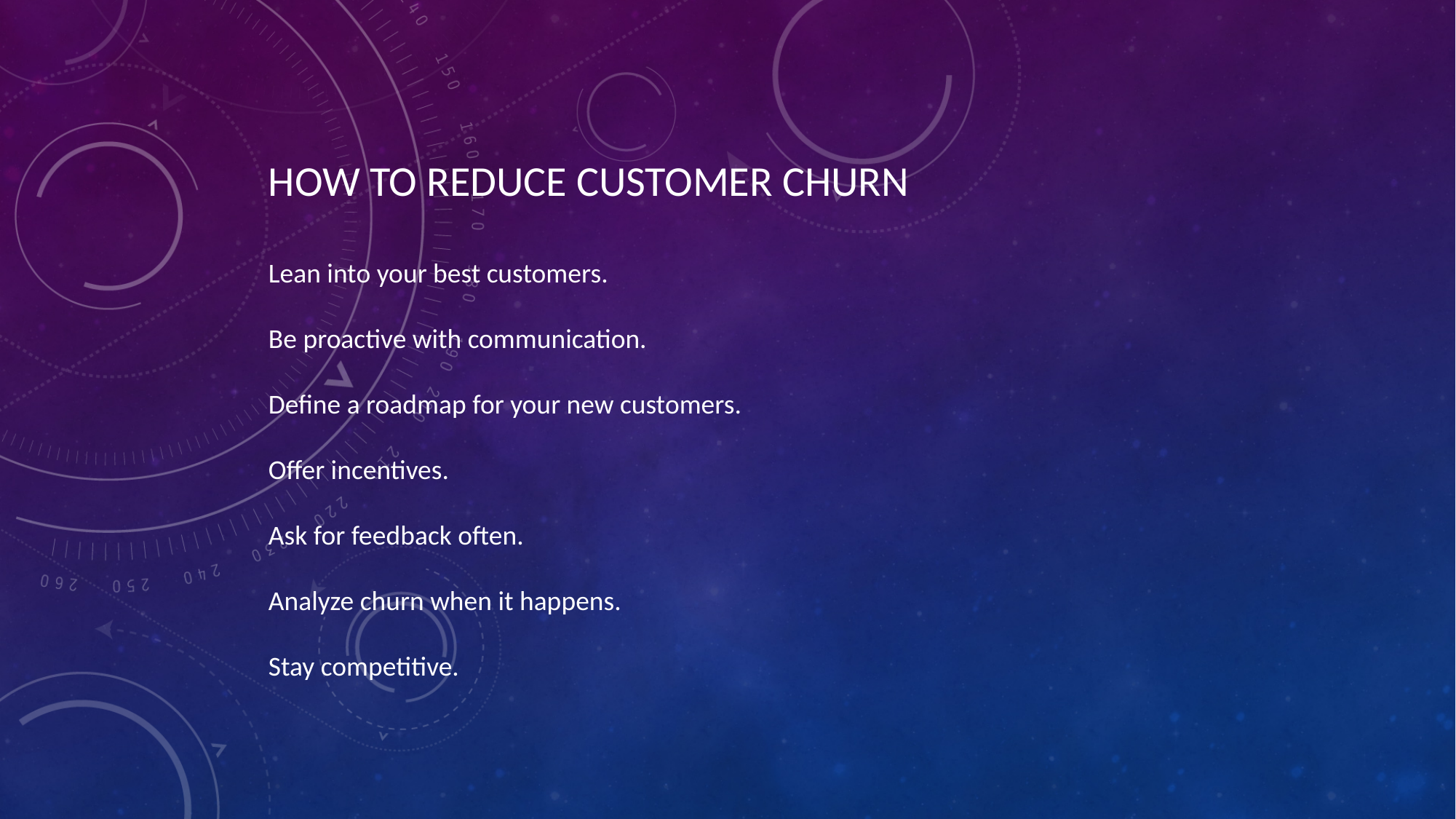

HOW TO REDUCE CUSTOMER CHURN
Lean into your best customers.

Be proactive with communication.

Define a roadmap for your new customers.

Offer incentives.

Ask for feedback often.

Analyze churn when it happens.

Stay competitive.